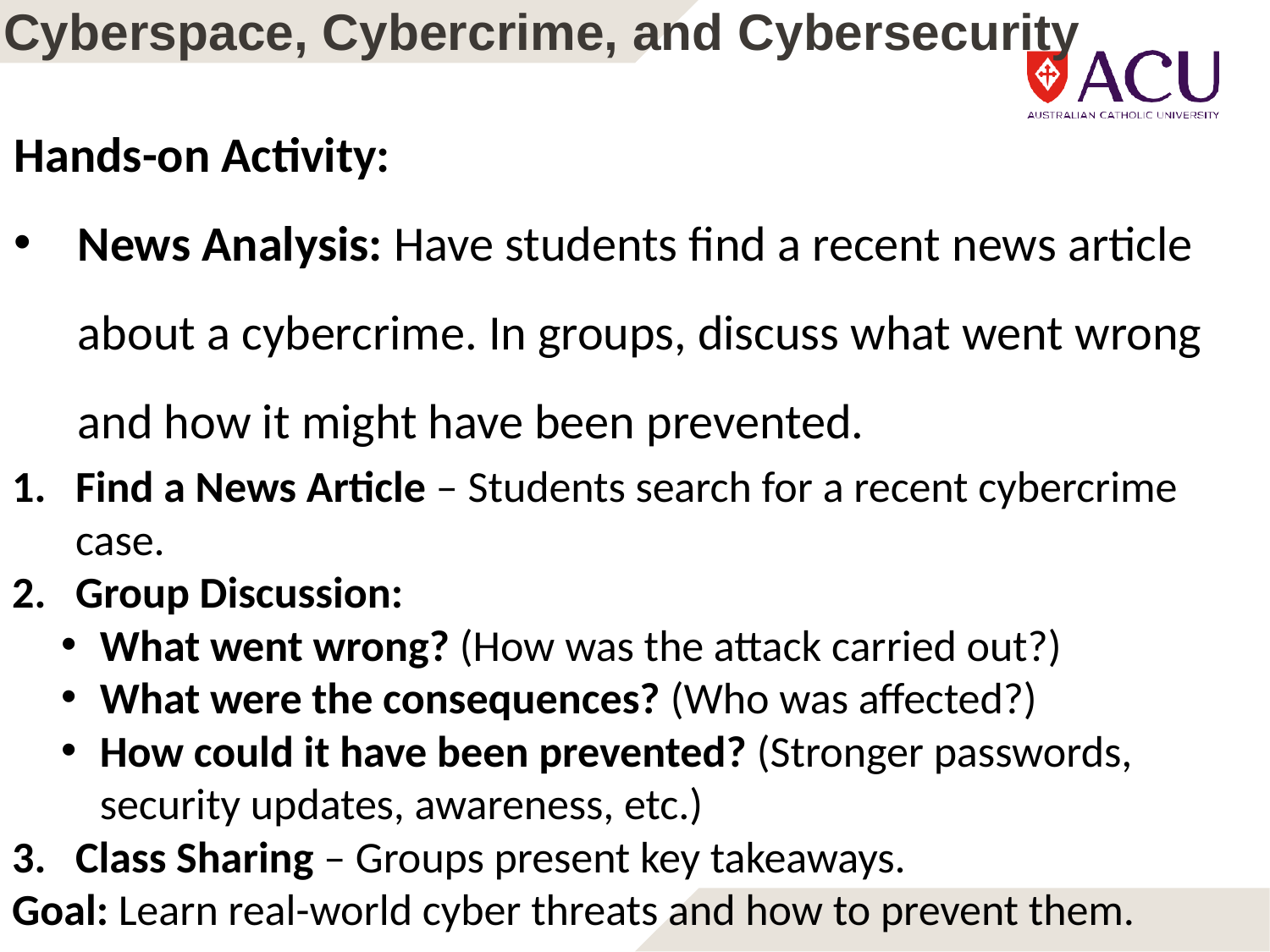

# Cyberspace, Cybercrime, and Cybersecurity
Hands-on Activity:
News Analysis: Have students find a recent news article about a cybercrime. In groups, discuss what went wrong and how it might have been prevented.
Find a News Article – Students search for a recent cybercrime case.
Group Discussion:
What went wrong? (How was the attack carried out?)
What were the consequences? (Who was affected?)
How could it have been prevented? (Stronger passwords, security updates, awareness, etc.)
Class Sharing – Groups present key takeaways.
Goal: Learn real-world cyber threats and how to prevent them.